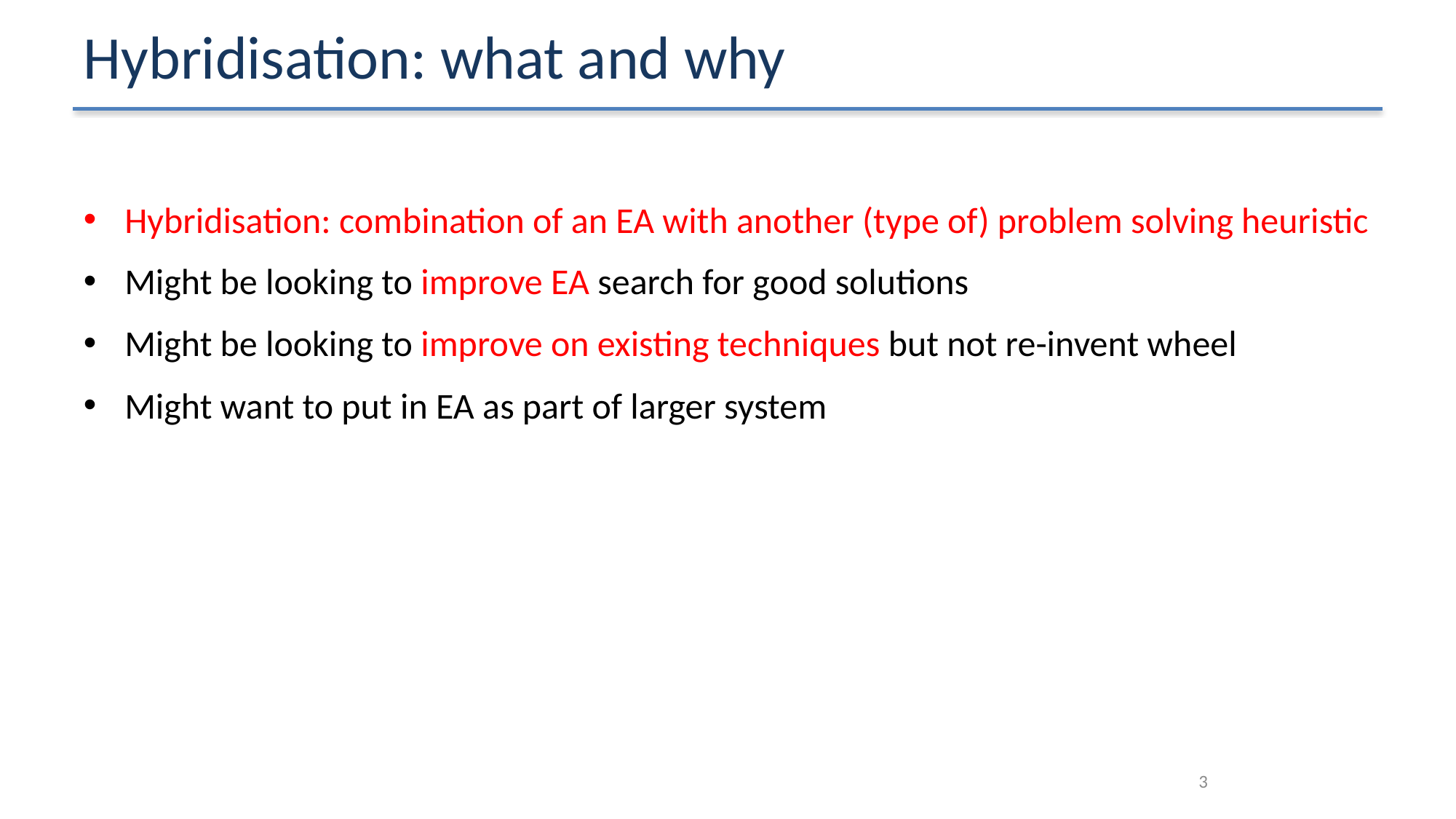

# Hybridisation: what and why
Hybridisation: combination of an EA with another (type of) problem solving heuristic
Might be looking to improve EA search for good solutions
Might be looking to improve on existing techniques but not re-invent wheel
Might want to put in EA as part of larger system

3